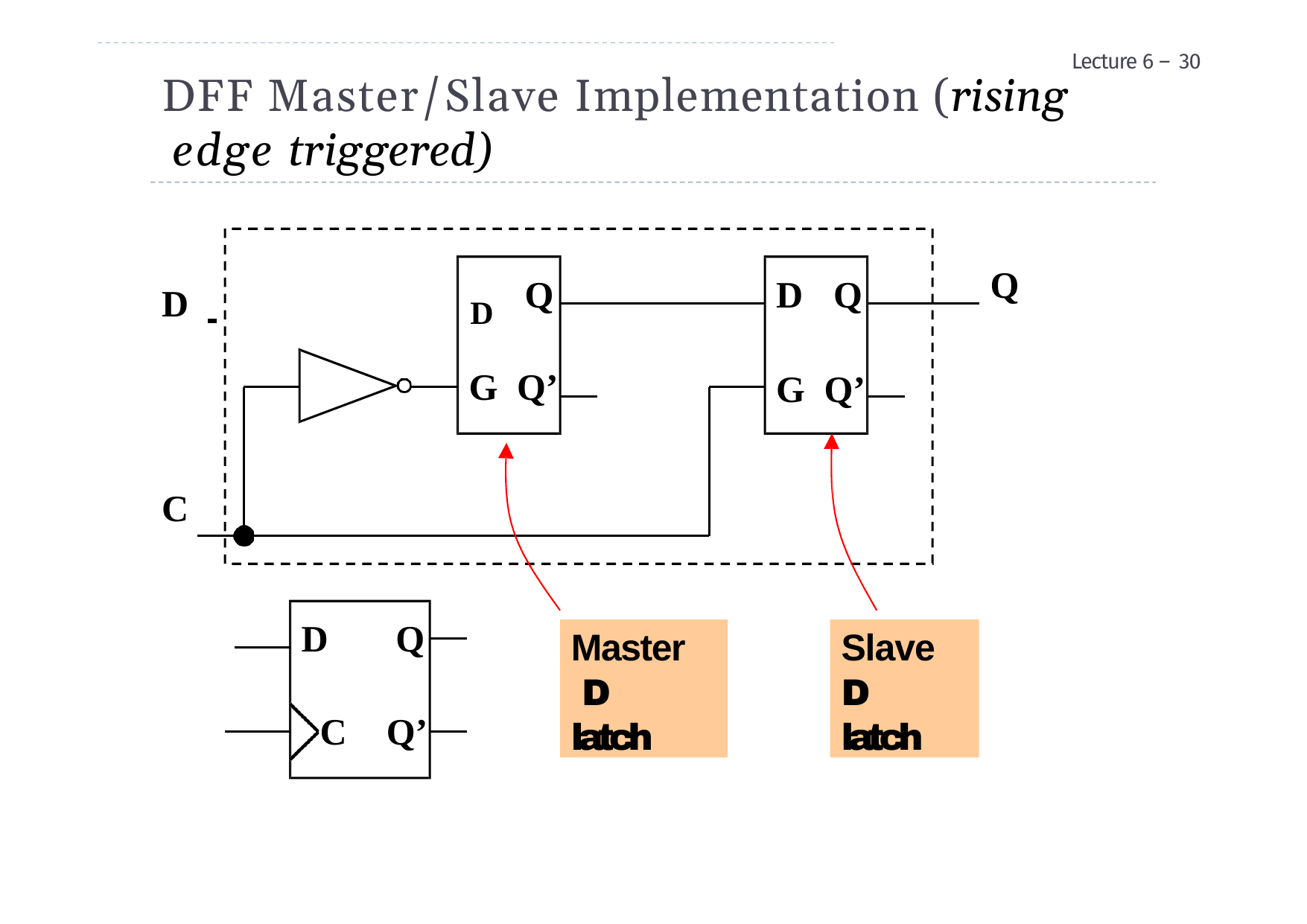

Lecture 6 – 30
# DFF Master/Slave Implementation (rising  edge triggered)

D	 	 D
Q
Q
D	Q

G	Q’

G	Q’

C

D	Q
Master  D latch
Slave  D latch

C	Q’